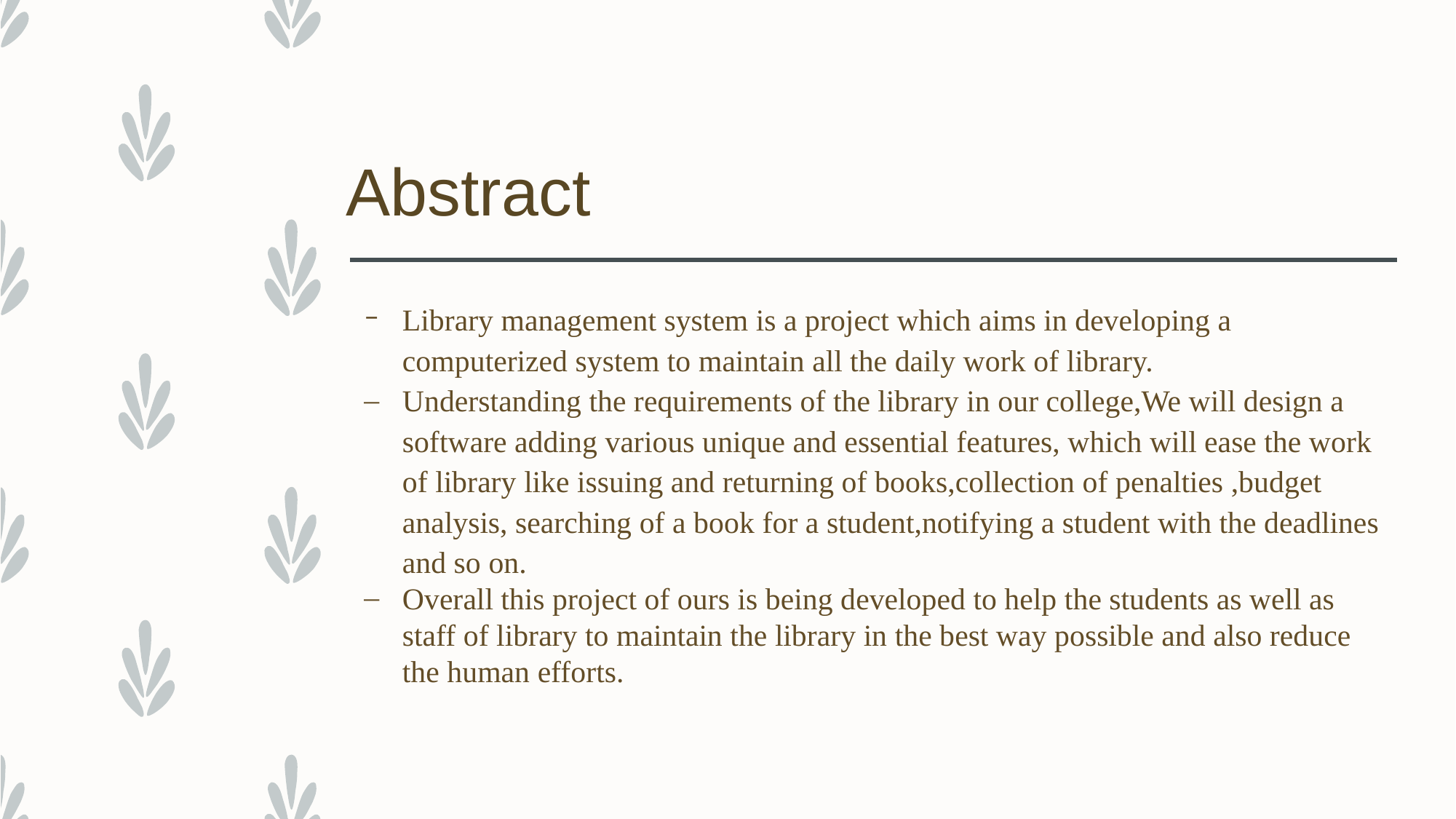

# Abstract
Library management system is a project which aims in developing a computerized system to maintain all the daily work of library.
Understanding the requirements of the library in our college,We will design a software adding various unique and essential features, which will ease the work of library like issuing and returning of books,collection of penalties ,budget analysis, searching of a book for a student,notifying a student with the deadlines and so on.
Overall this project of ours is being developed to help the students as well as staff of library to maintain the library in the best way possible and also reduce the human efforts.